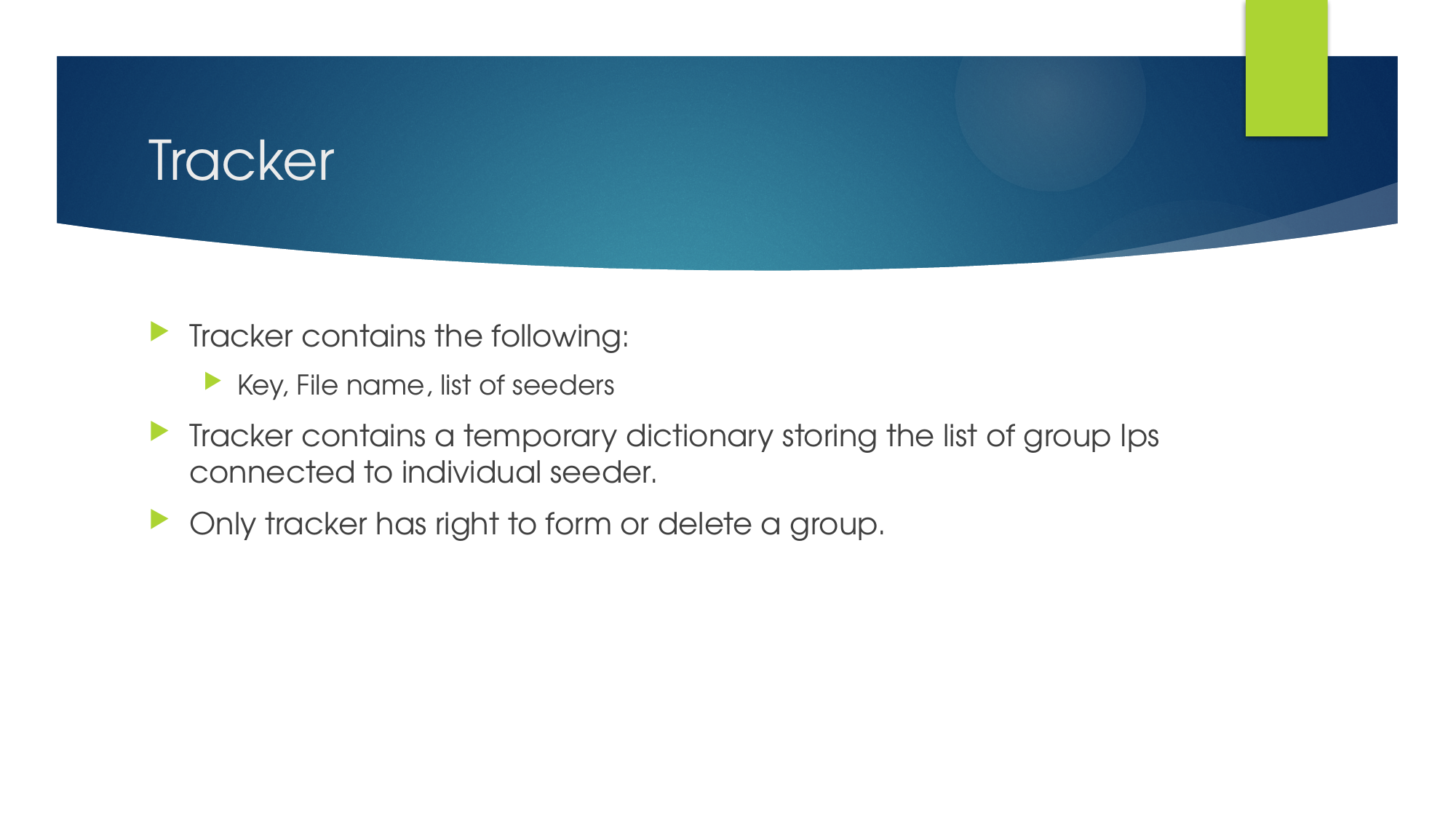

# Tracker
Tracker contains the following:
Key, File name, list of seeders
Tracker contains a temporary dictionary storing the list of group Ips connected to individual seeder.
Only tracker has right to form or delete a group.